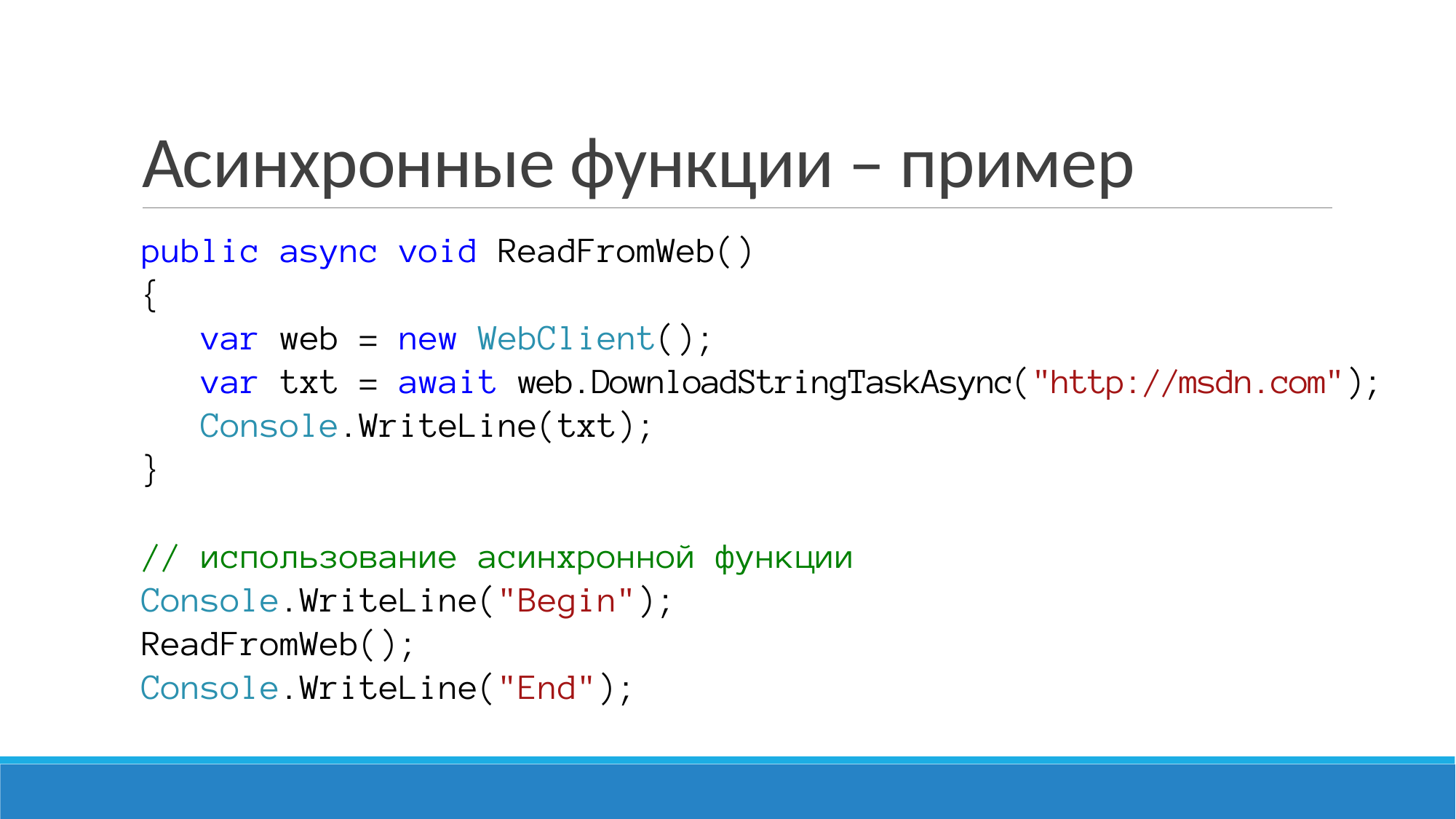

# Асинхронные функции – пример
public async void ReadFromWeb()
{
   var web = new WebClient();
   var txt = await web.DownloadStringTaskAsync("http://msdn.com");
   Console.WriteLine(txt);
}

// использование асинхронной функции
Console.WriteLine("Begin");
ReadFromWeb();
Console.WriteLine("End");